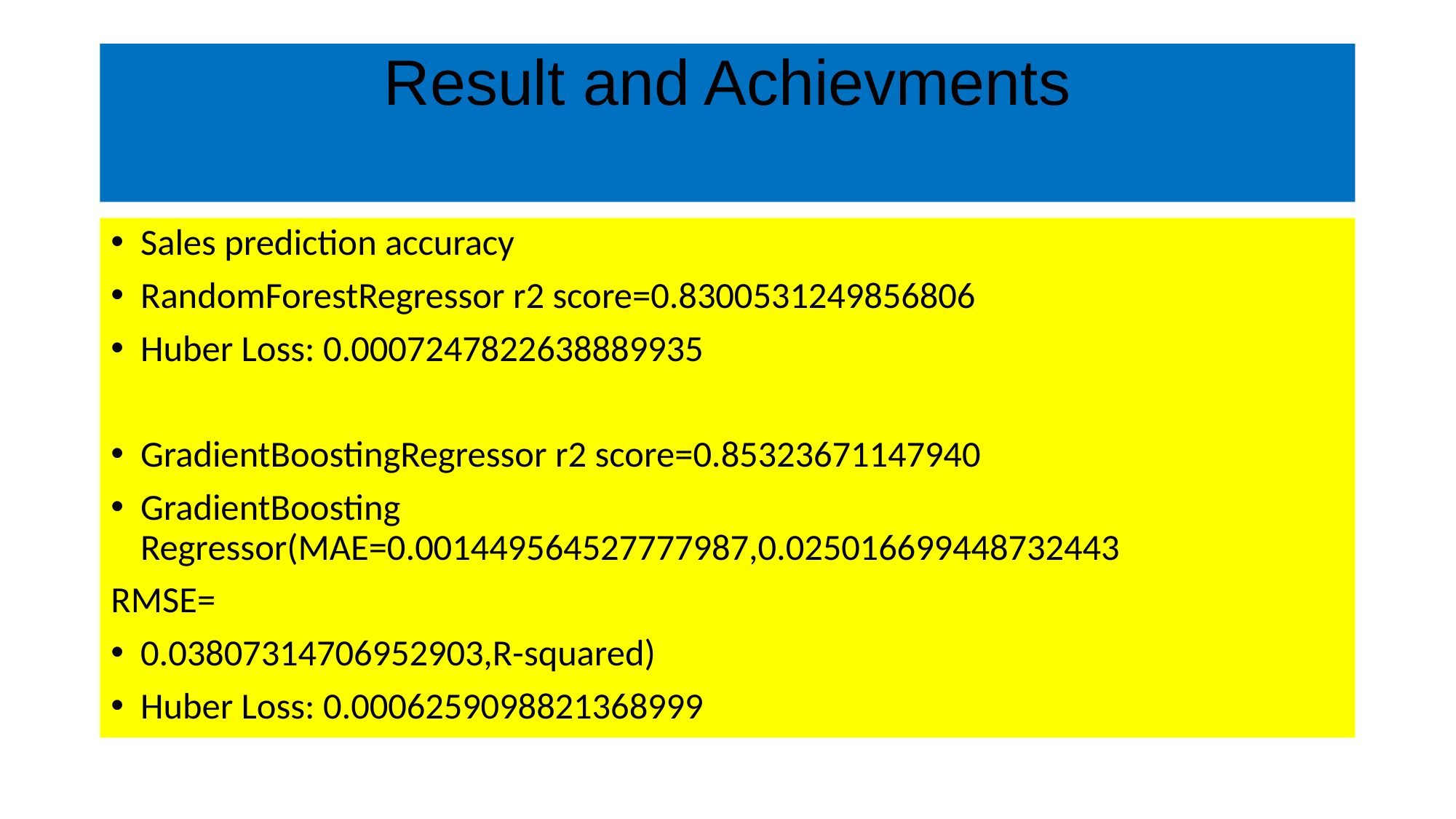

# Result and Achievments
Sales prediction accuracy
RandomForestRegressor r2 score=0.8300531249856806
Huber Loss: 0.0007247822638889935

GradientBoostingRegressor r2 score=0.85323671147940
GradientBoosting Regressor(MAE=0.001449564527777987,0.025016699448732443
RMSE=
0.03807314706952903,R-squared)
Huber Loss: 0.0006259098821368999